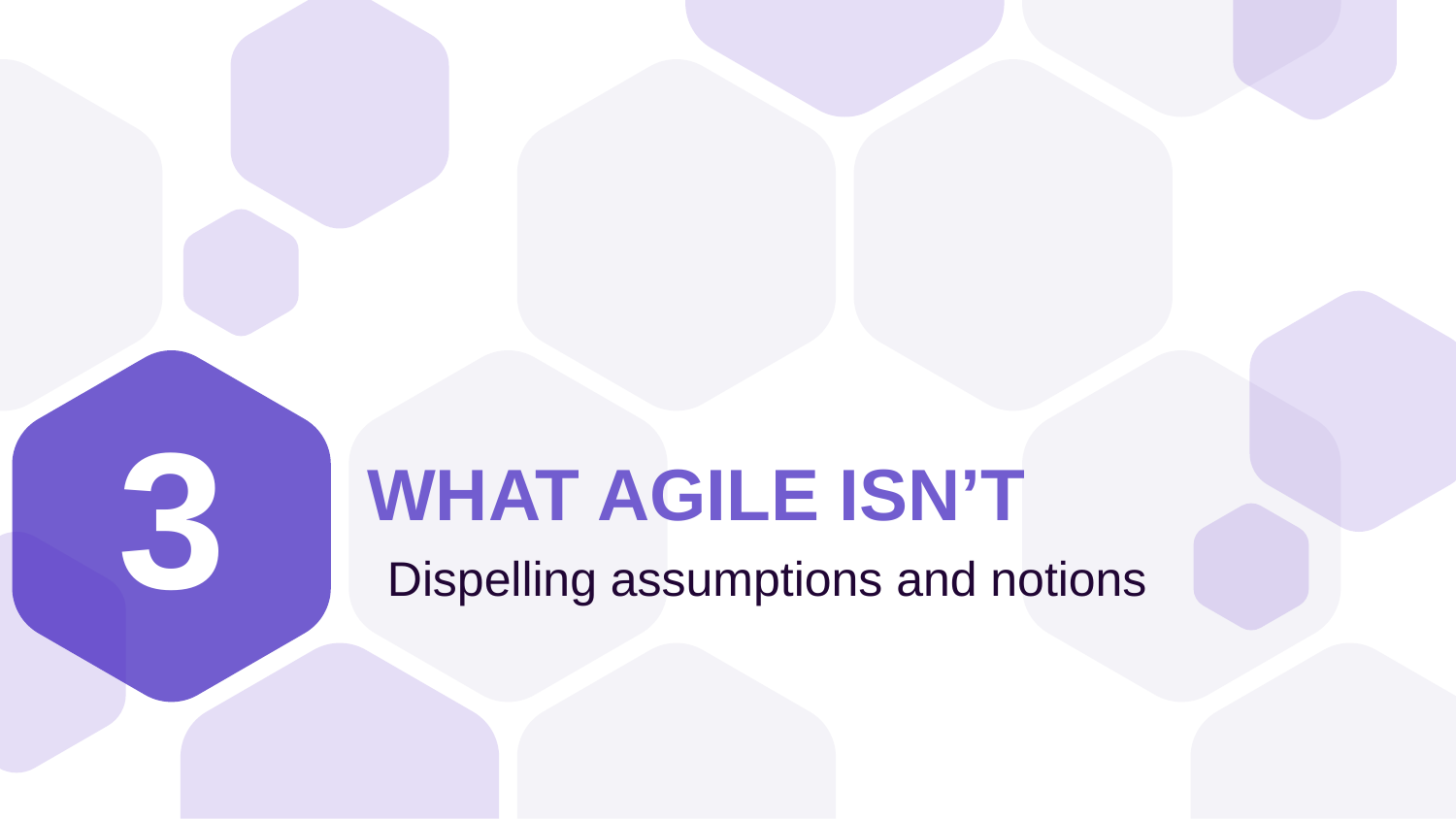

3
# WHAT AGILE ISN’T
Dispelling assumptions and notions